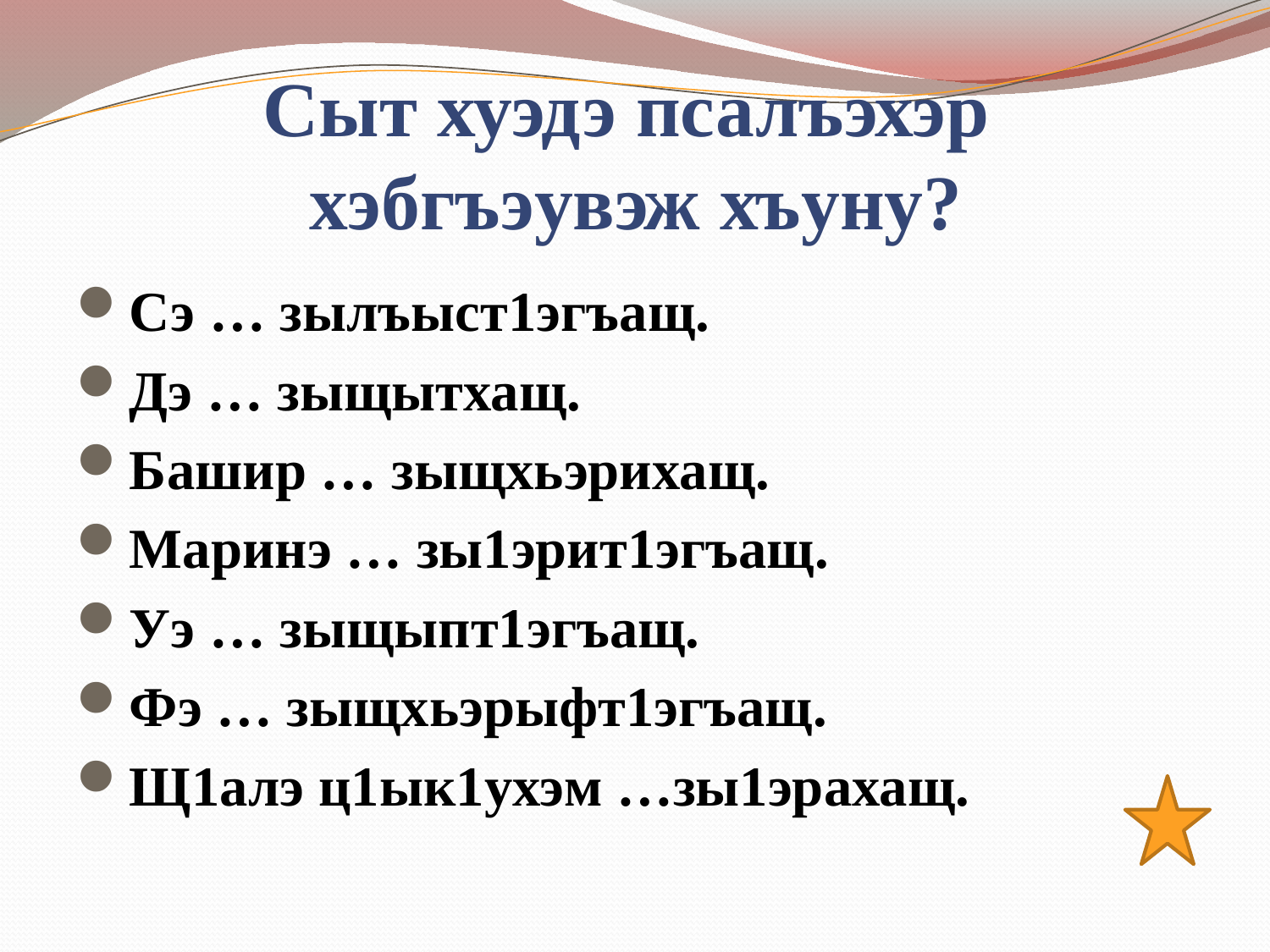

# Сыт хуэдэ псалъэхэр хэбгъэувэж хъуну?
Сэ … зылъыст1эгъащ.
Дэ … зыщытхащ.
Башир … зыщхьэрихащ.
Маринэ … зы1эрит1эгъащ.
Уэ … зыщыпт1эгъащ.
Фэ … зыщхьэрыфт1эгъащ.
Щ1алэ ц1ык1ухэм …зы1эрахащ.